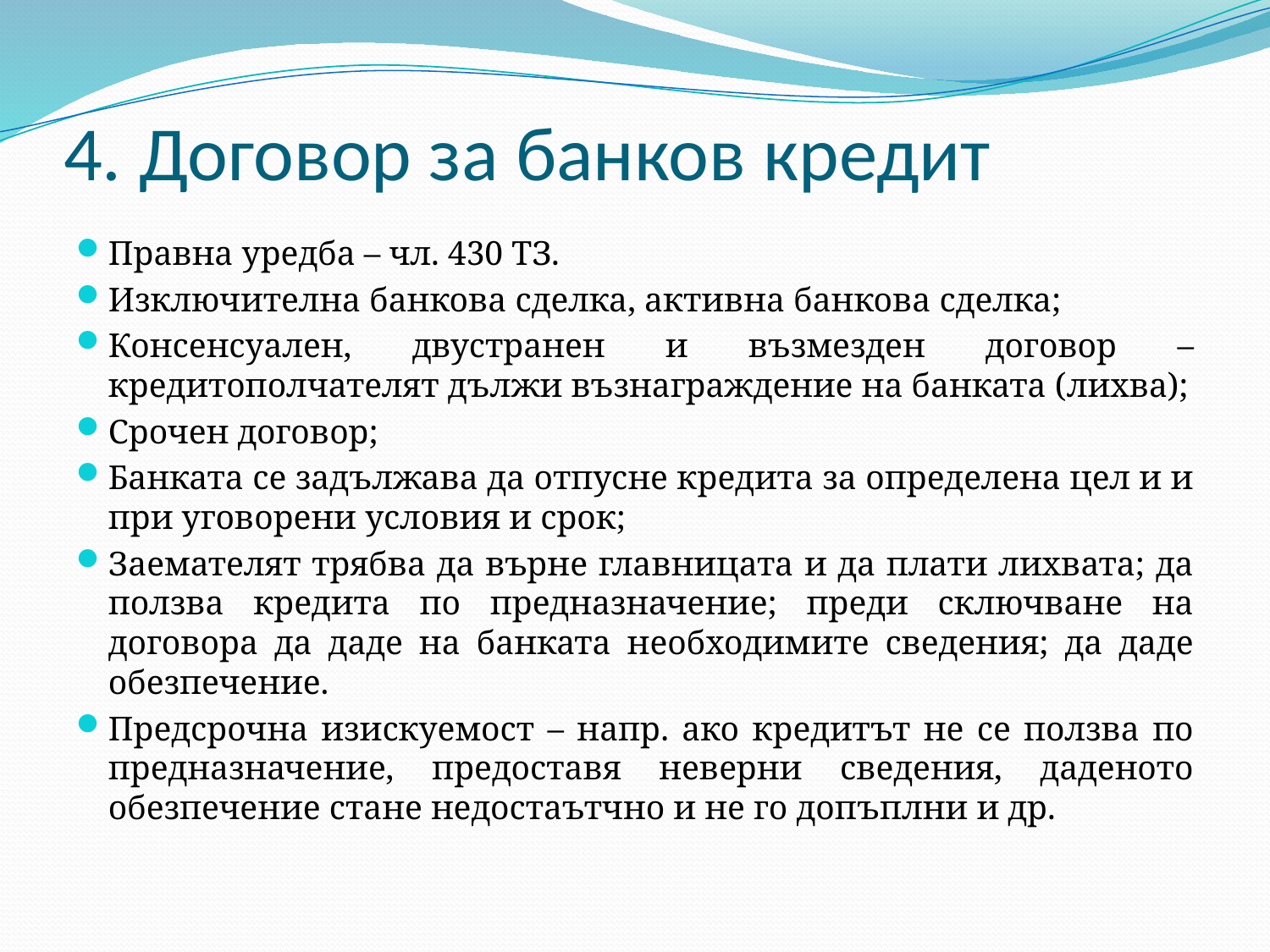

# 4. Договор за банков кредит
Правна уредба – чл. 430 ТЗ.
Изключителна банкова сделка, активна банкова сделка;
Консенсуален, двустранен и възмезден договор – кредитополчателят дължи възнаграждение на банката (лихва);
Срочен договор;
Банката се задължава да отпусне кредита за определена цел и и при уговорени условия и срок;
Заемателят трябва да върне главницата и да плати лихвата; да ползва кредита по предназначение; преди сключване на договора да даде на банката необходимите сведения; да даде обезпечение.
Предсрочна изискуемост – напр. ако кредитът не се ползва по предназначение, предоставя неверни сведения, даденото обезпечение стане недостаътчно и не го допъплни и др.